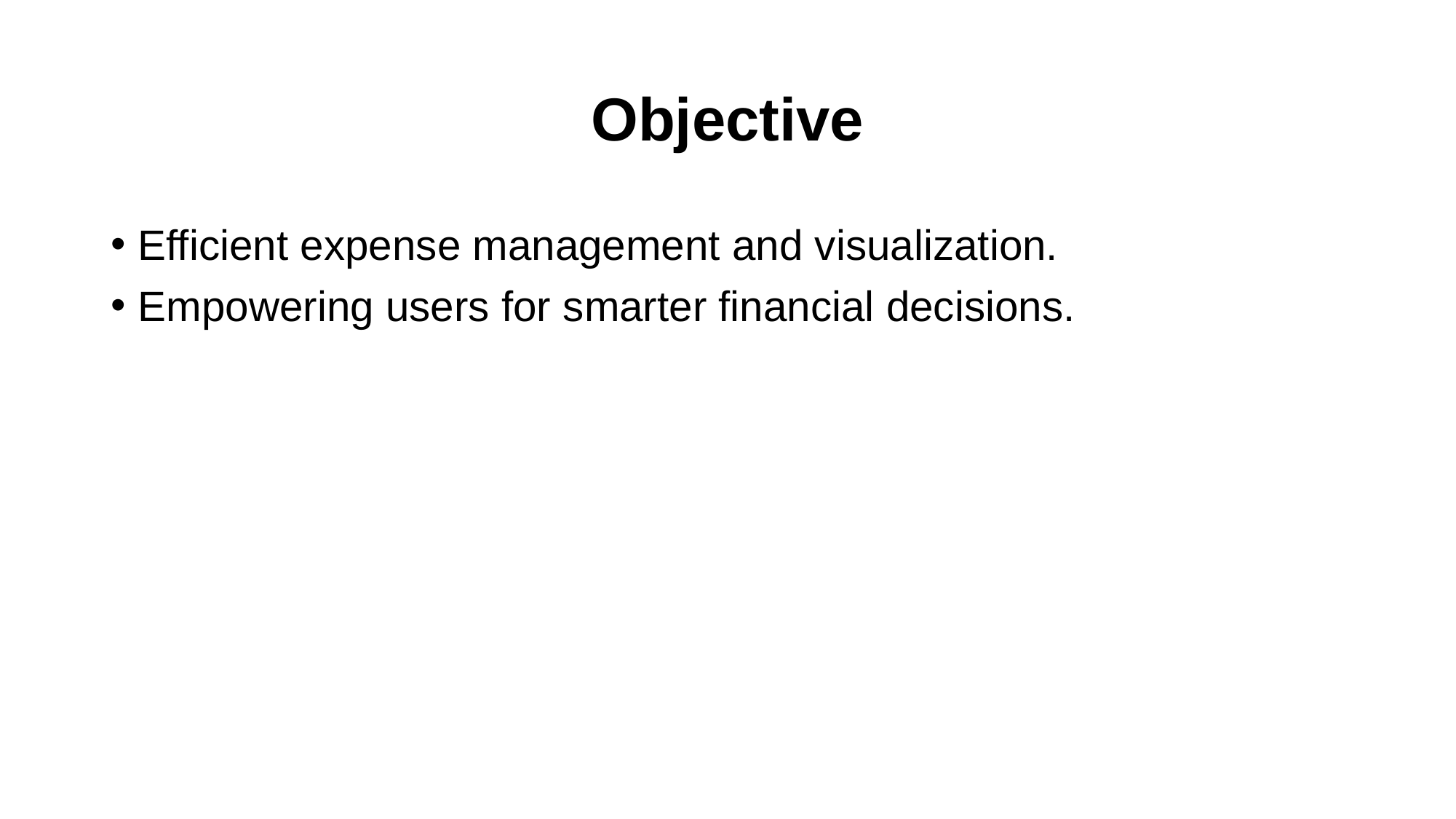

# Objective
Efficient expense management and visualization.
Empowering users for smarter financial decisions.